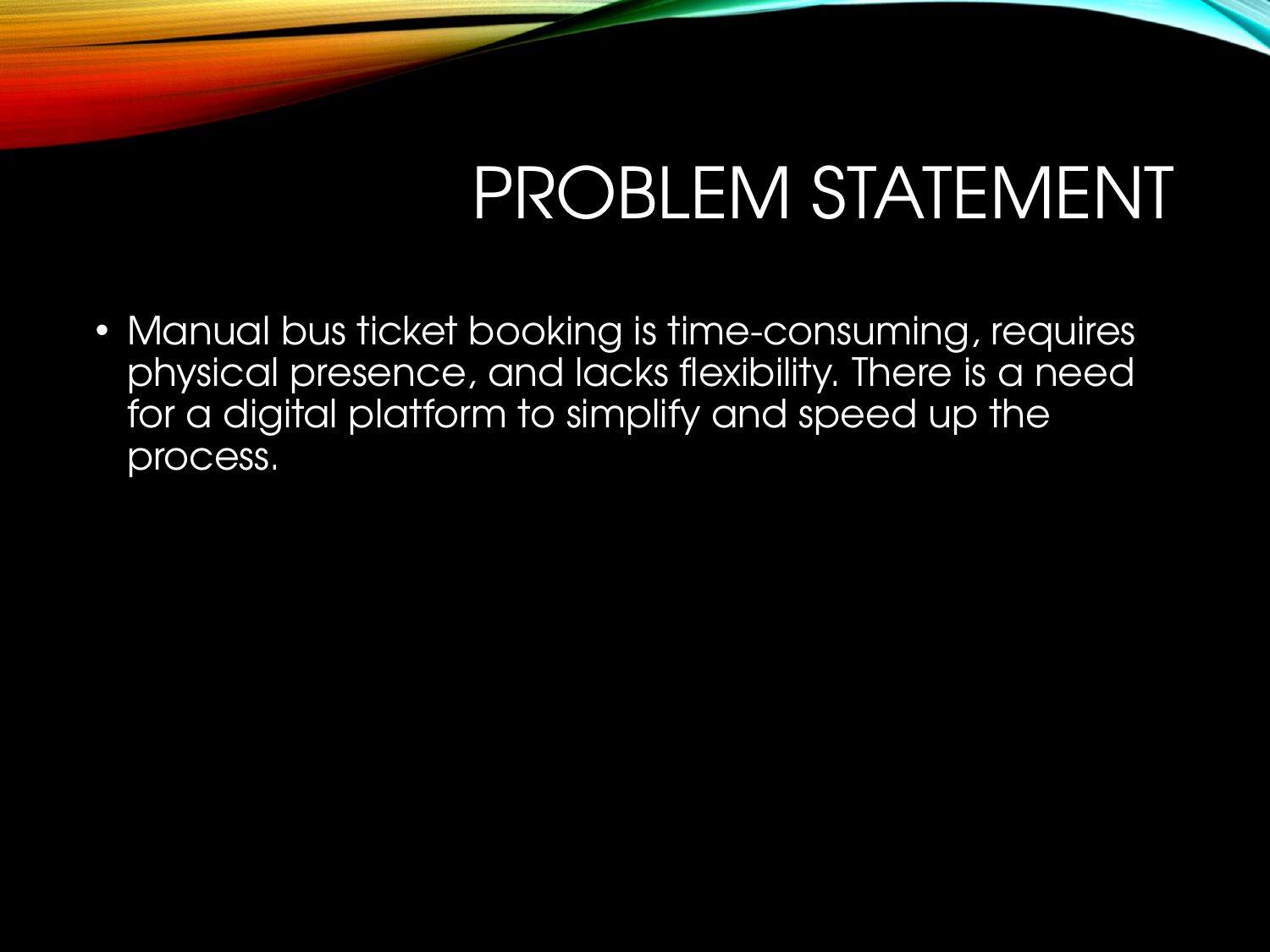

# Problem Statement
Manual bus ticket booking is time-consuming, requires physical presence, and lacks flexibility. There is a need for a digital platform to simplify and speed up the process.